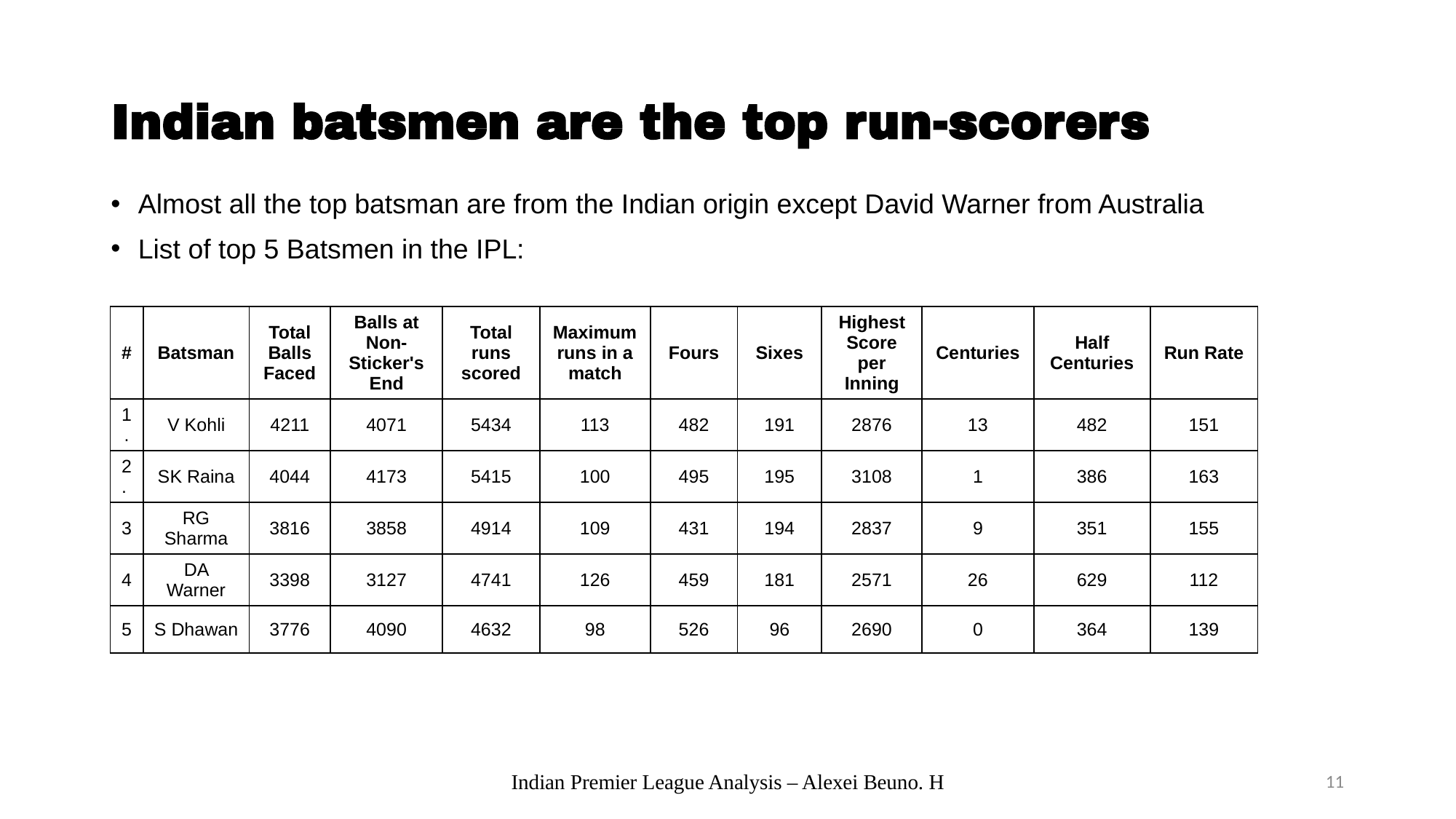

# Indian batsmen are the top run-scorers
Almost all the top batsman are from the Indian origin except David Warner from Australia
List of top 5 Batsmen in the IPL:

| # | Batsman | Total Balls Faced | Balls at Non-Sticker's End | Total runs scored | Maximum runs in a match | Fours | Sixes | Highest Score per Inning | Centuries | Half Centuries | Run Rate |
| --- | --- | --- | --- | --- | --- | --- | --- | --- | --- | --- | --- |
| 1. | V Kohli | 4211 | 4071 | 5434 | 113 | 482 | 191 | 2876 | 13 | 482 | 151 |
| 2. | SK Raina | 4044 | 4173 | 5415 | 100 | 495 | 195 | 3108 | 1 | 386 | 163 |
| 3 | RG Sharma | 3816 | 3858 | 4914 | 109 | 431 | 194 | 2837 | 9 | 351 | 155 |
| 4 | DA Warner | 3398 | 3127 | 4741 | 126 | 459 | 181 | 2571 | 26 | 629 | 112 |
| 5 | S Dhawan | 3776 | 4090 | 4632 | 98 | 526 | 96 | 2690 | 0 | 364 | 139 |
Indian Premier League Analysis – Alexei Beuno. H
11